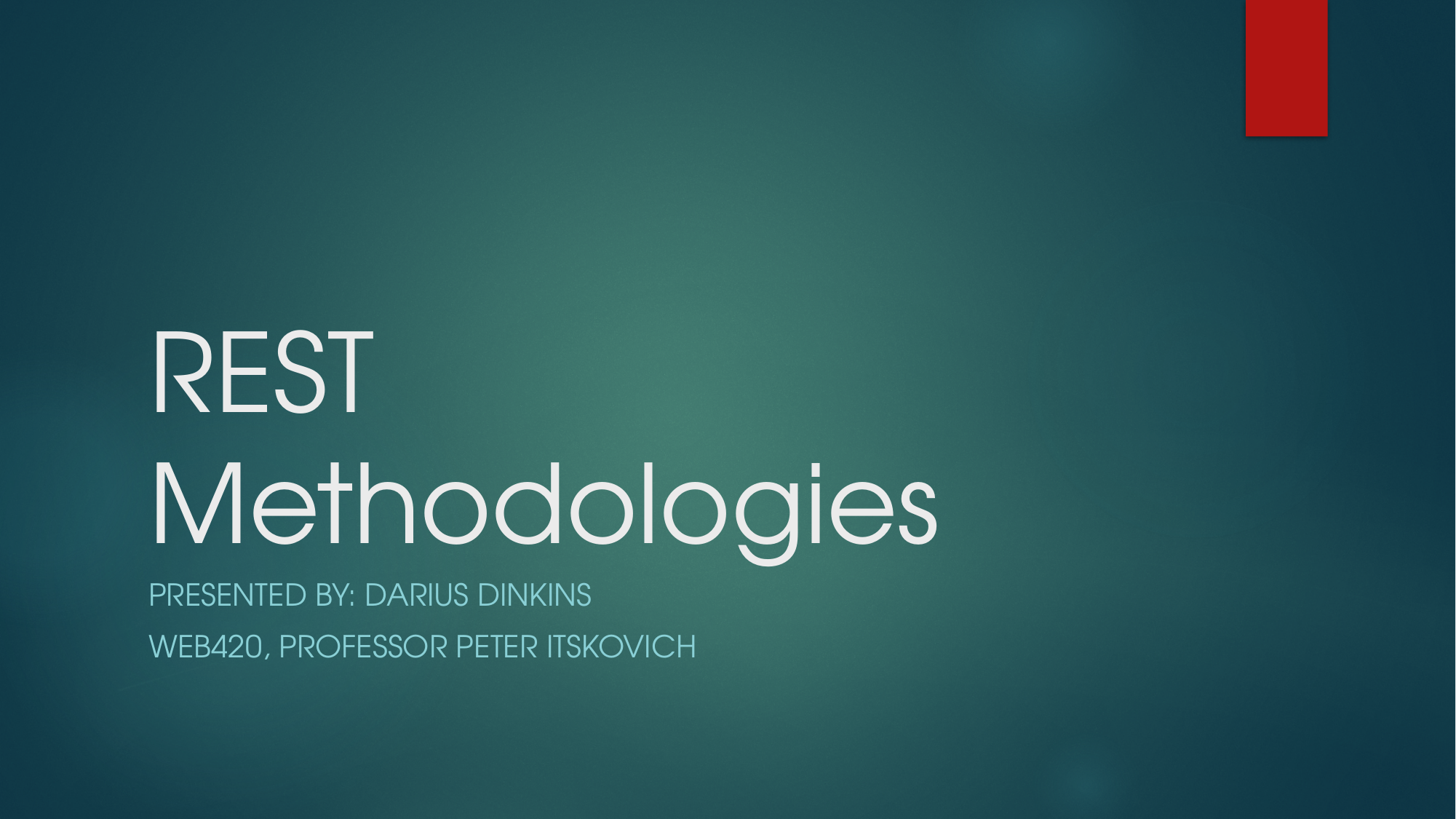

# REST Methodologies
Presented by: Darius Dinkins
WEB420, Professor Peter itskovich